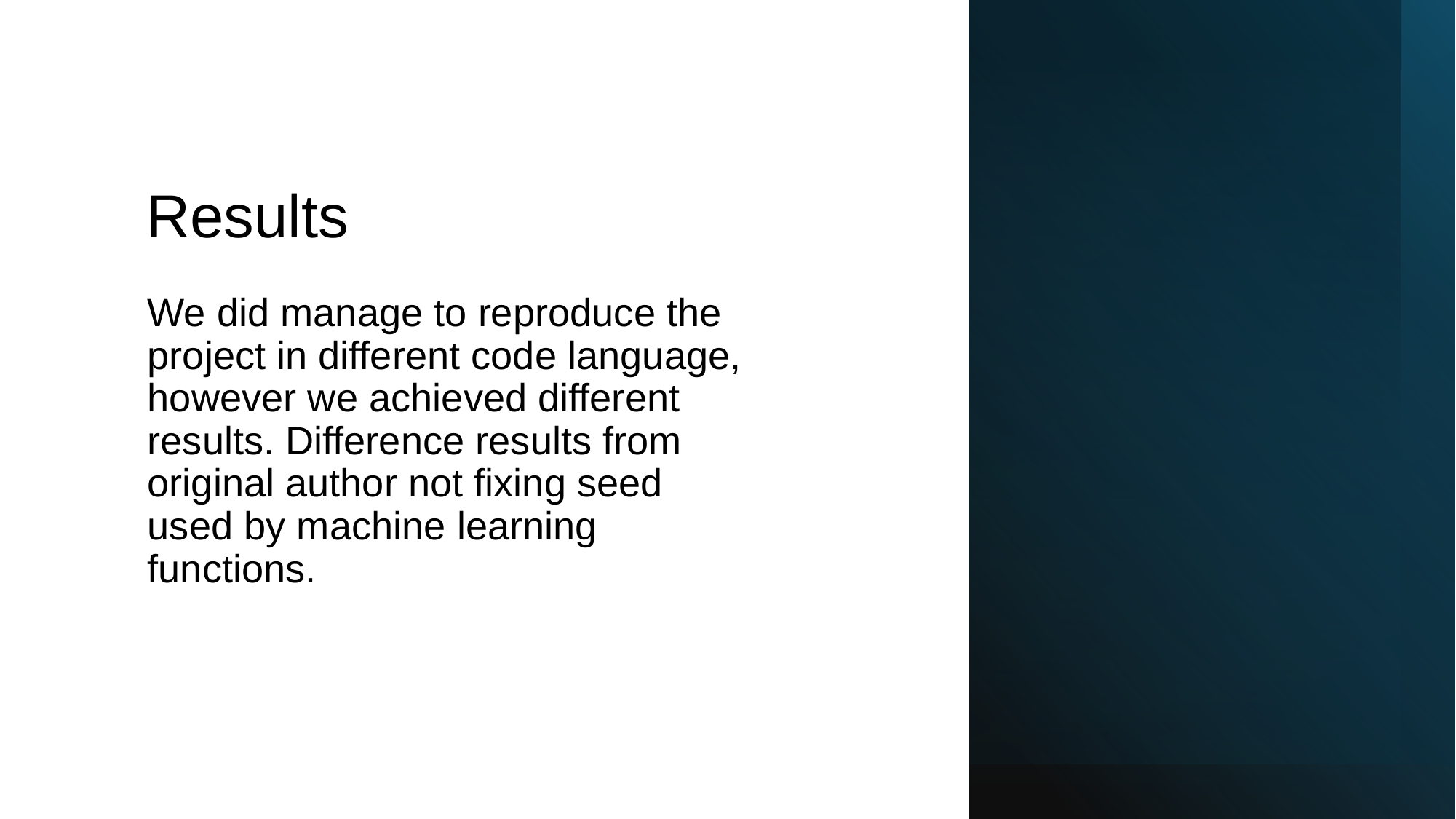

# Results
We did manage to reproduce the project in different code language, however we achieved different results. Difference results from original author not fixing seed used by machine learning functions.